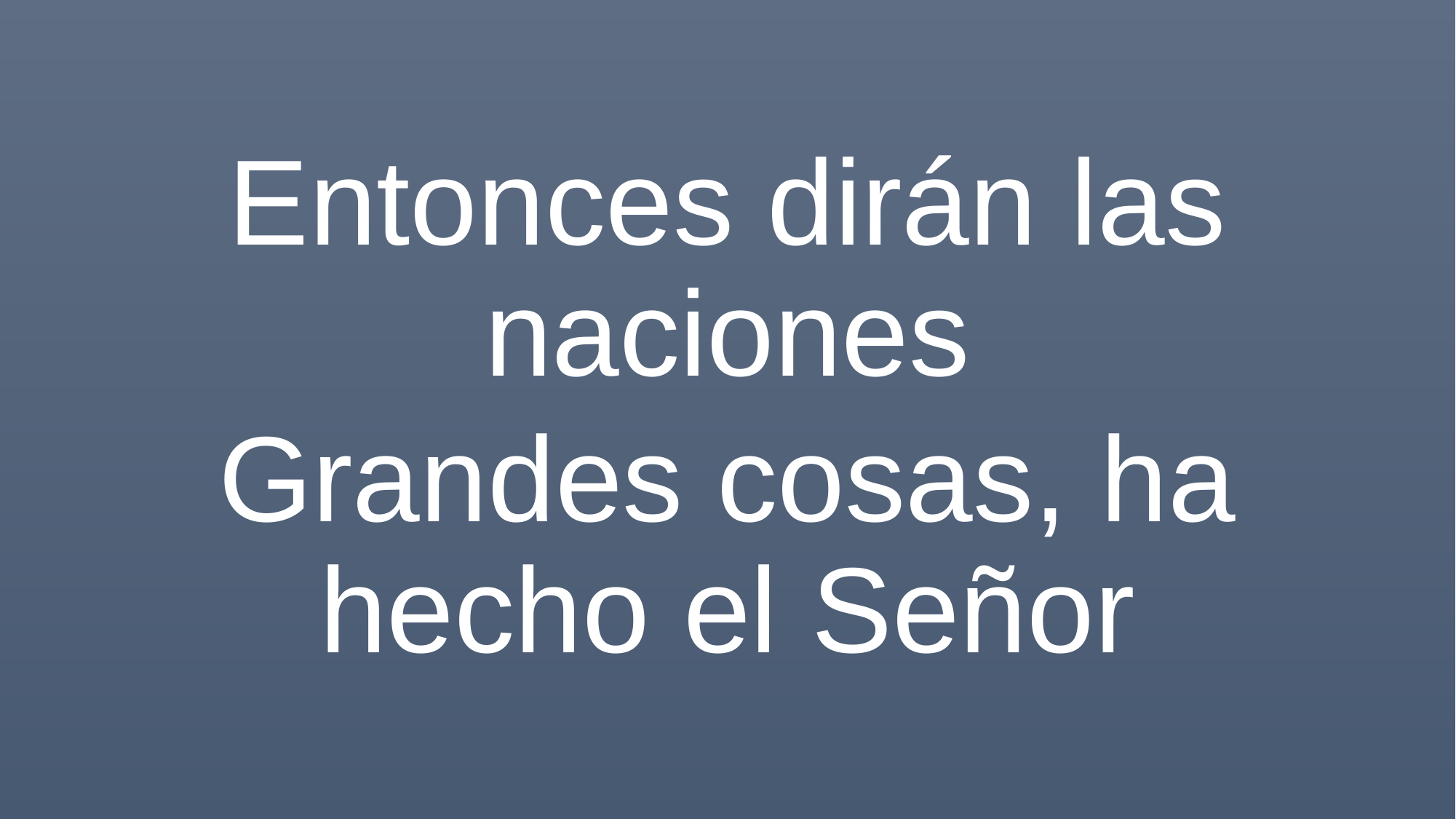

Entonces dirán las naciones
Grandes cosas, ha hecho el Señor